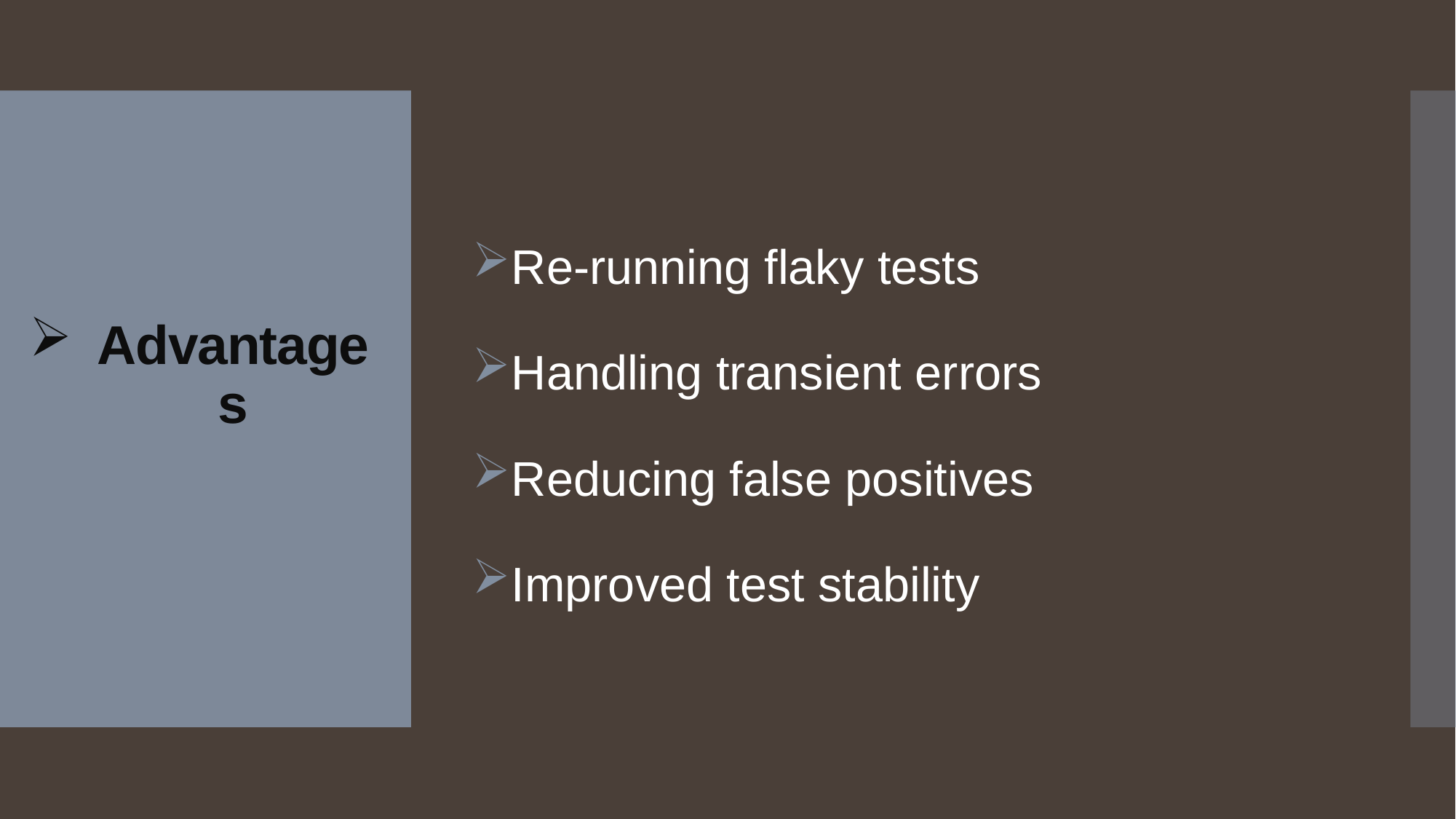

Re-running flaky tests
Handling transient errors
Reducing false positives
Improved test stability
# Advantages